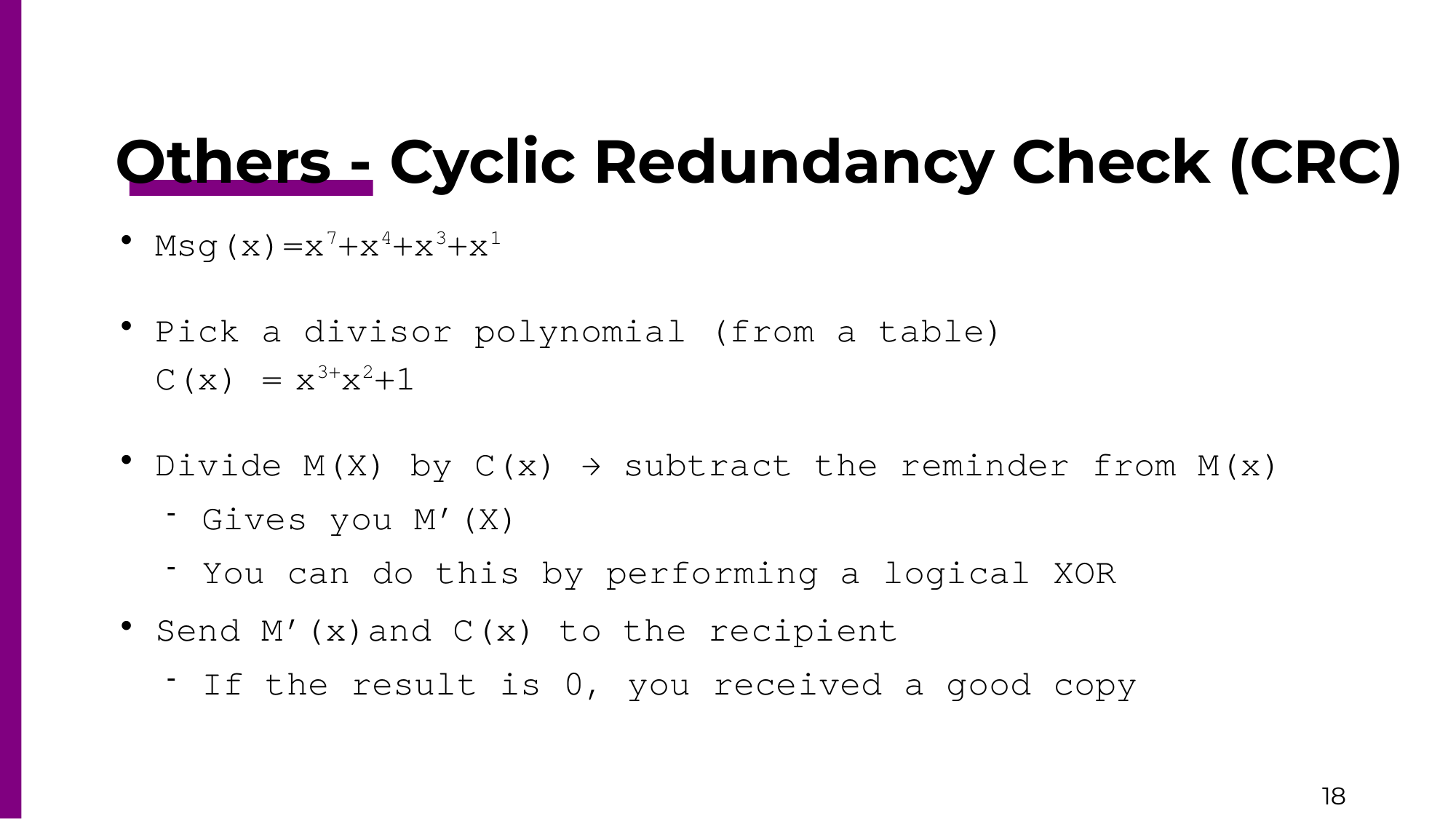

# Others - Cyclic Redundancy Check (CRC)

Msg(x)=x7+x4+x3+x1
Pick a divisor polynomial (from a table)
C(x) = x3+x2+1
Divide M(X) by C(x) → subtract the reminder from M(x)
Gives you M’(X)
You can do this by performing a logical XOR
Send M’(x)and C(x) to the recipient
If the result is 0, you received a good copy